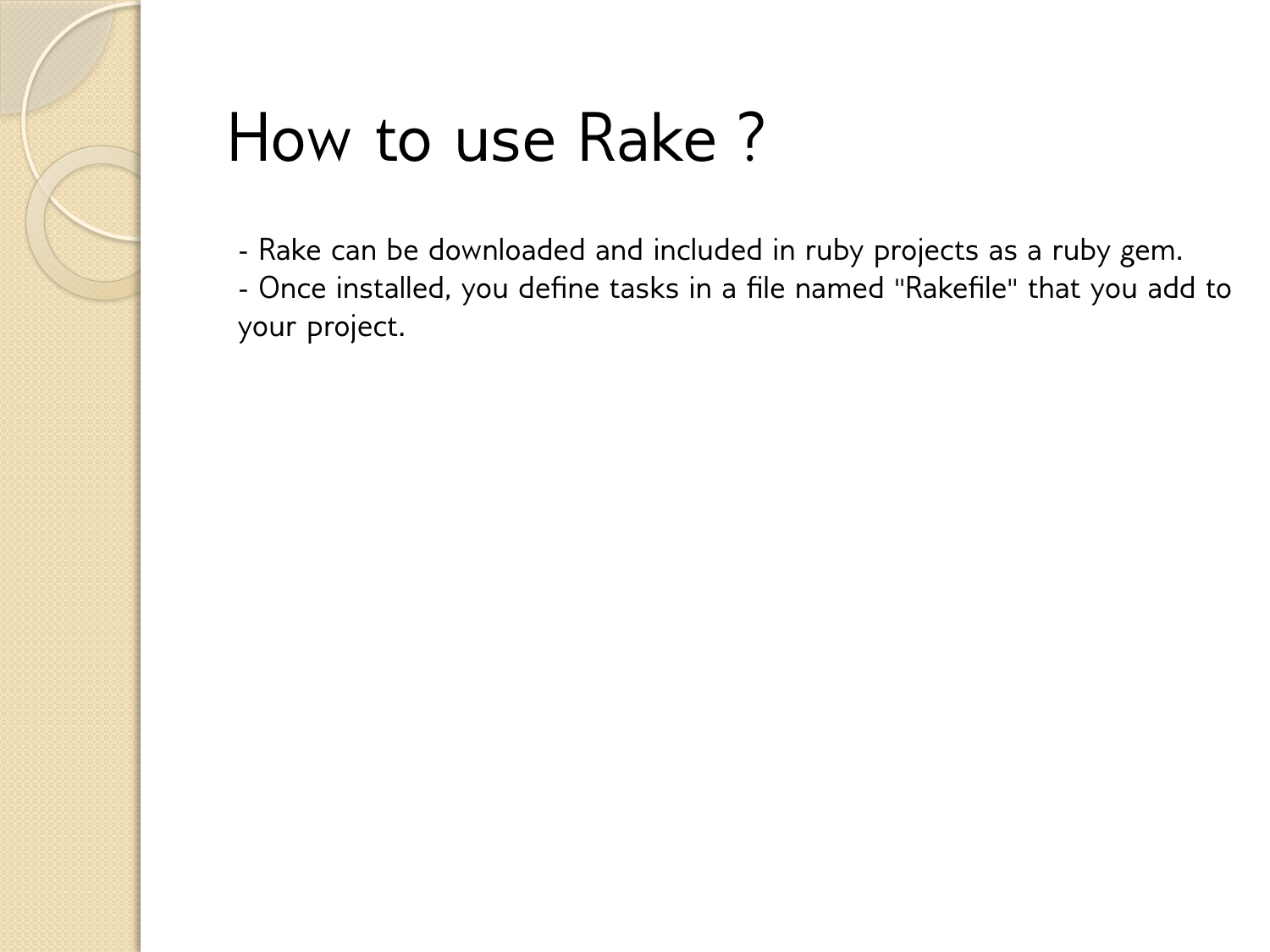

How to use Rake ?
- Rake can be downloaded and included in ruby projects as a ruby gem.
- Once installed, you define tasks in a file named "Rakefile" that you add to your project.